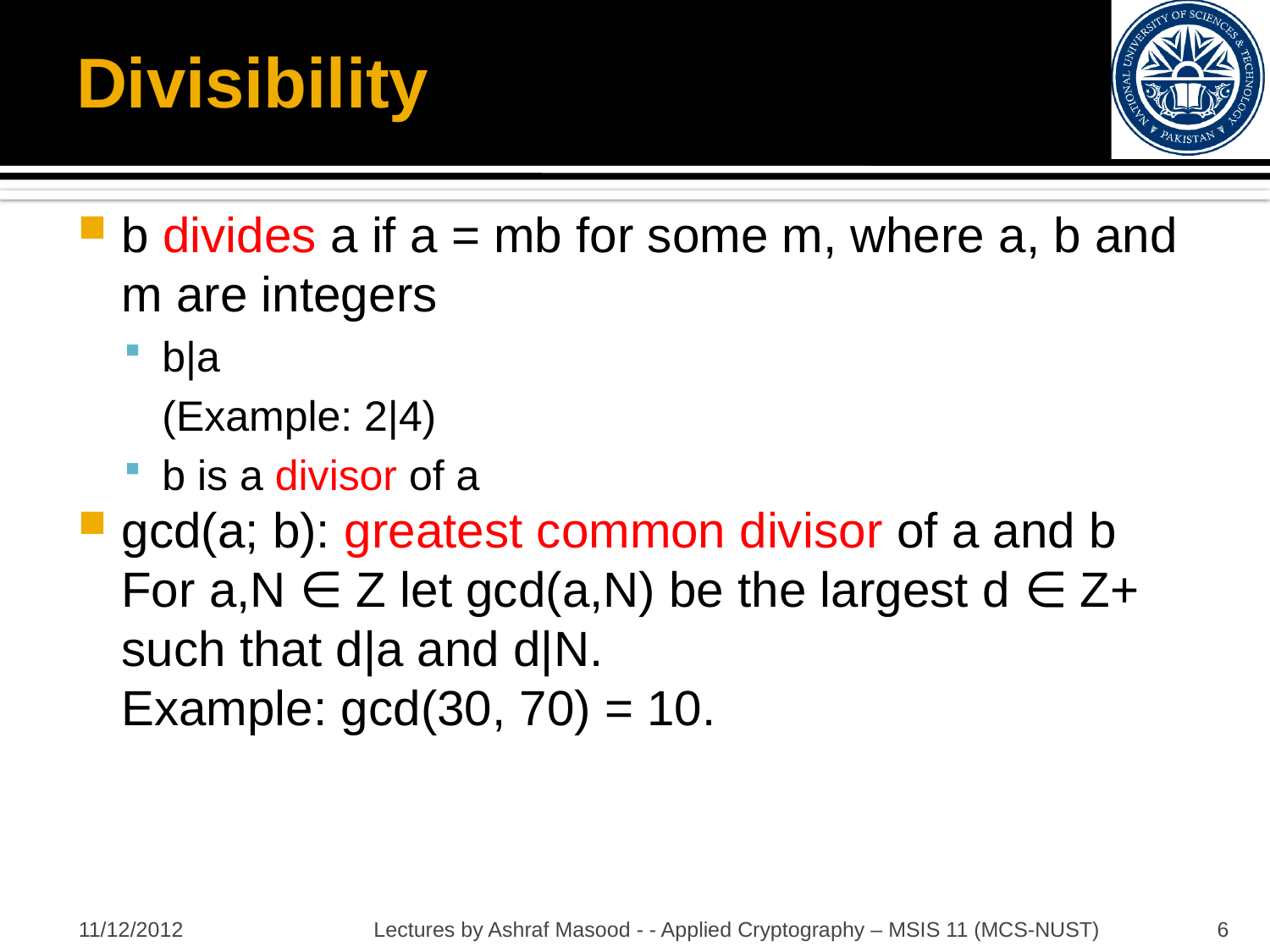

# Divisibility
b divides a if a = mb for some m, where a, b and m are integers
b|a
	(Example: 2|4)
b is a divisor of a
gcd(a; b): greatest common divisor of a and b
	For a,N ∈ Z let gcd(a,N) be the largest d ∈ Z+ such that d|a and d|N.
	Example: gcd(30, 70) = 10.
11/12/2012
Lectures by Ashraf Masood - - Applied Cryptography – MSIS 11 (MCS-NUST)
6